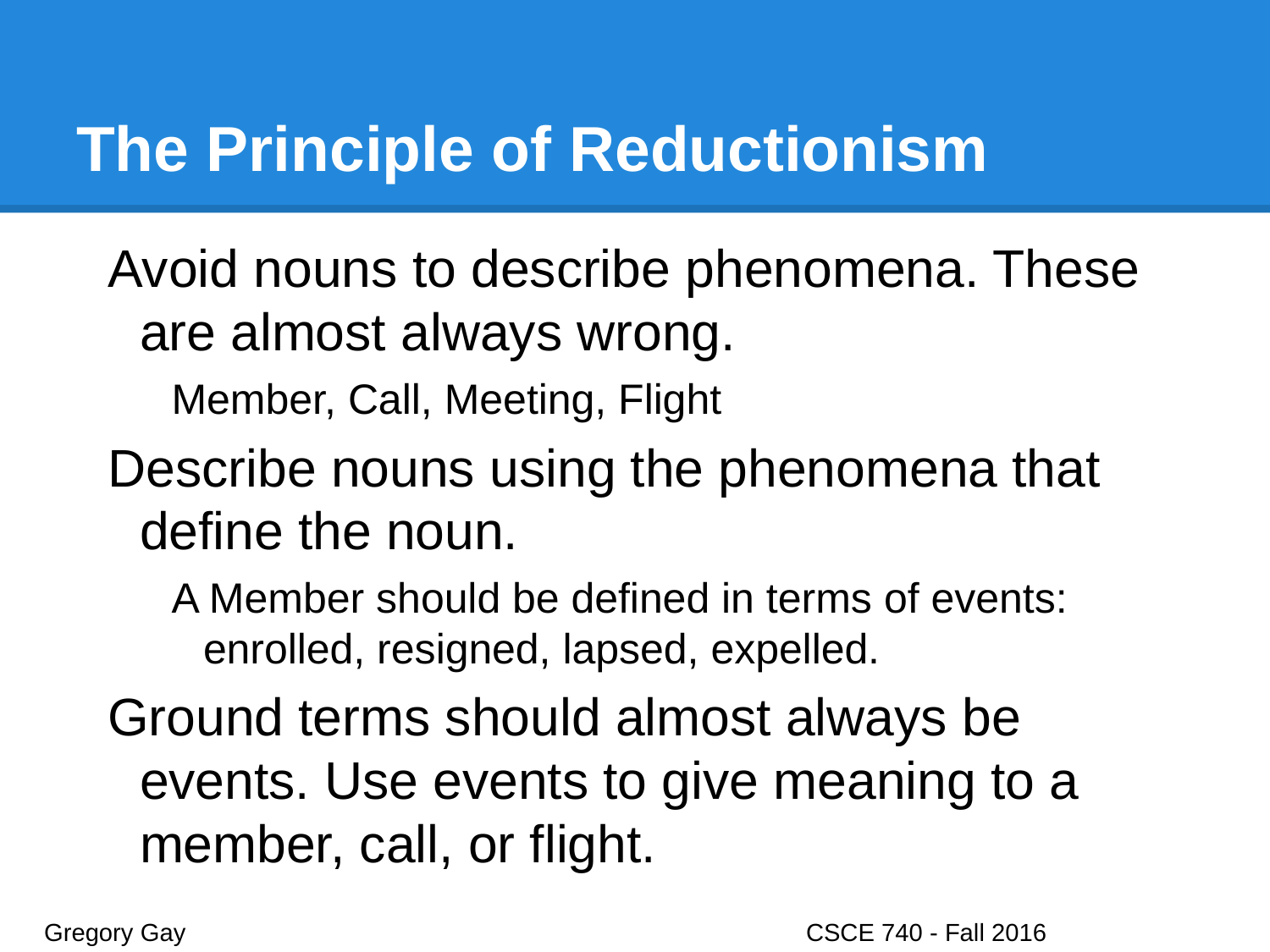

# The Principle of Reductionism
Avoid nouns to describe phenomena. These are almost always wrong.
Member, Call, Meeting, Flight
Describe nouns using the phenomena that define the noun.
A Member should be defined in terms of events: enrolled, resigned, lapsed, expelled.
Ground terms should almost always be events. Use events to give meaning to a member, call, or flight.

Gregory Gay					CSCE 740 - Fall 2016								38